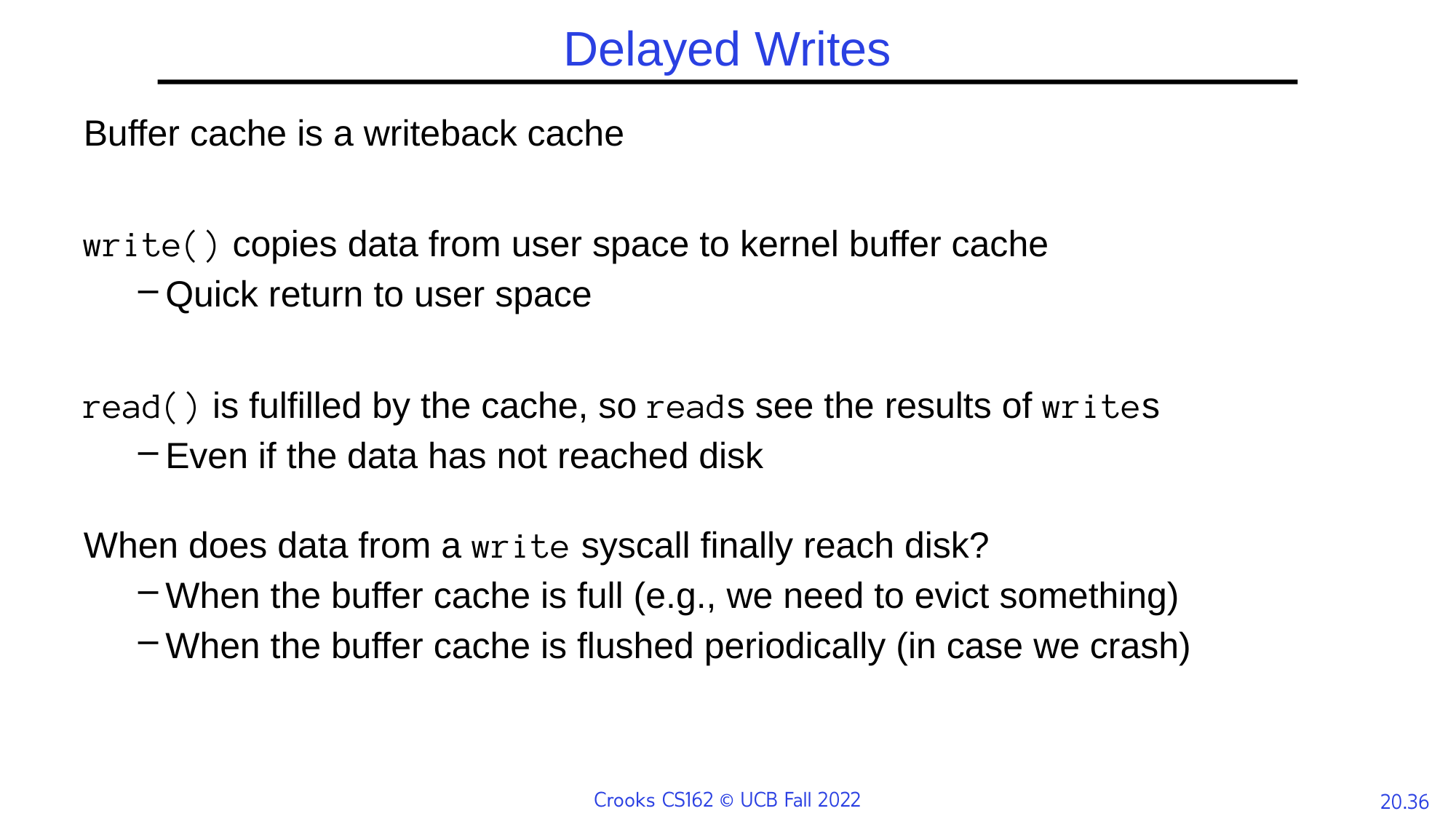

# Delayed Writes
Buffer cache is a writeback cache

write() copies data from user space to kernel buffer cache
Quick return to user space

read() is fulfilled by the cache, so reads see the results of writes
Even if the data has not reached disk
When does data from a write syscall finally reach disk?
When the buffer cache is full (e.g., we need to evict something)
When the buffer cache is flushed periodically (in case we crash)